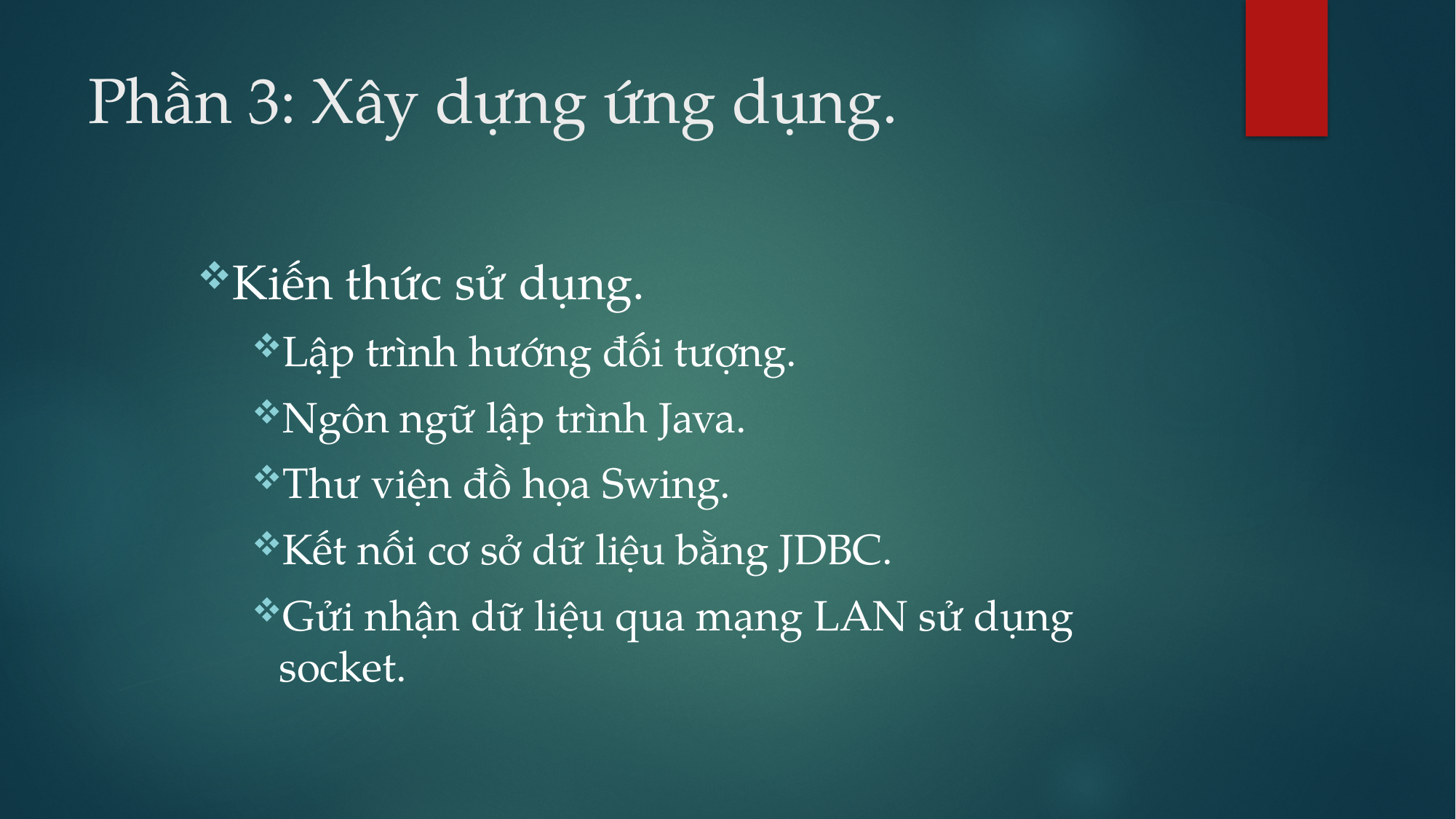

# Phần 3: Xây dựng ứng dụng.
Kiến thức sử dụng.
Lập trình hướng đối tượng.
Ngôn ngữ lập trình Java.
Thư viện đồ họa Swing.
Kết nối cơ sở dữ liệu bằng JDBC.
Gửi nhận dữ liệu qua mạng LAN sử dụng socket.